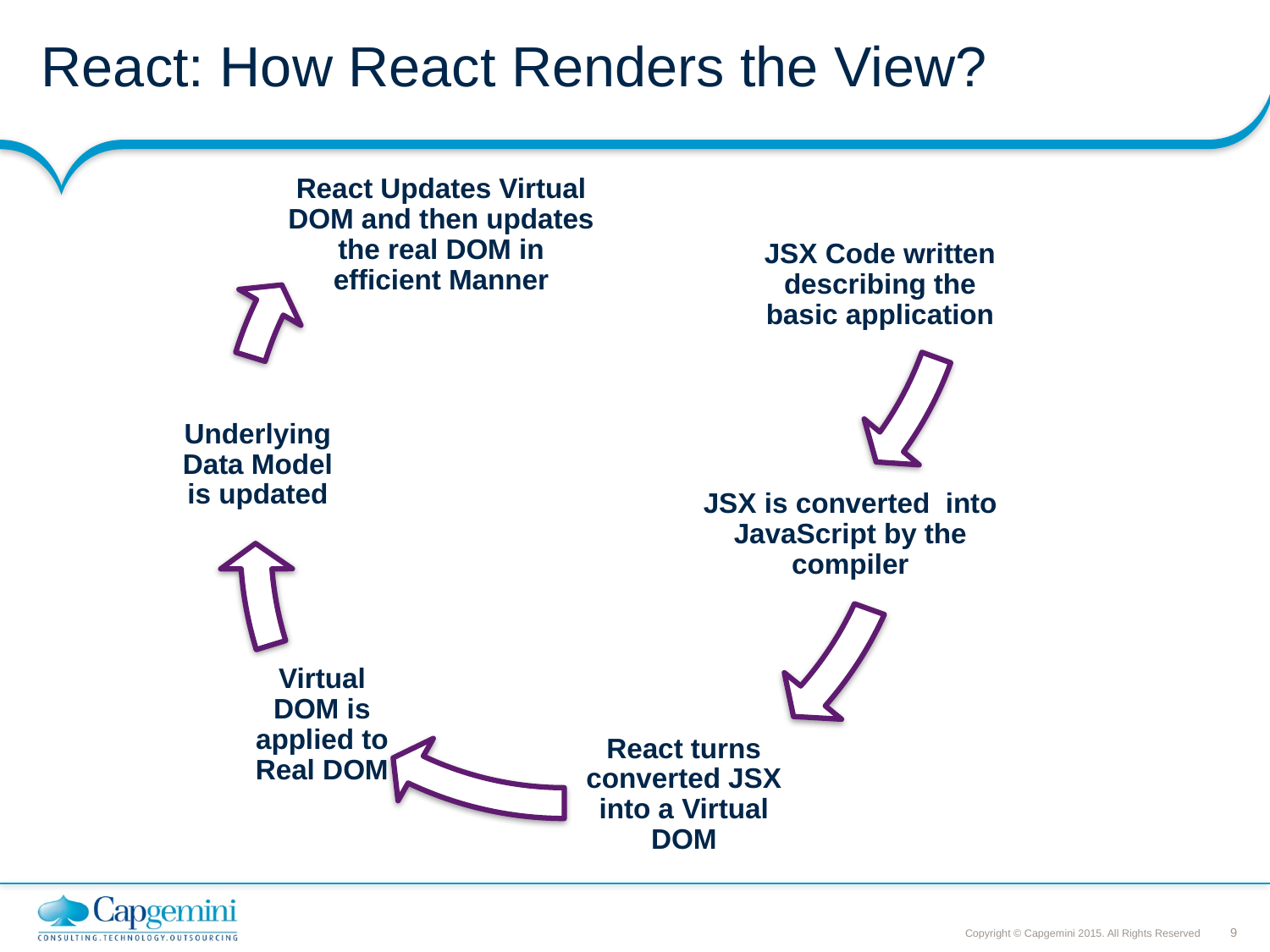

# React: How React Renders the View?
JSX Code written describing the basic application
JSX is converted  into JavaScript by the compiler
React turns converted JSX into a Virtual DOM
Virtual DOM is applied to Real DOM
Underlying Data Model is updated
React Updates Virtual DOM and then updates the real DOM in efficient Manner